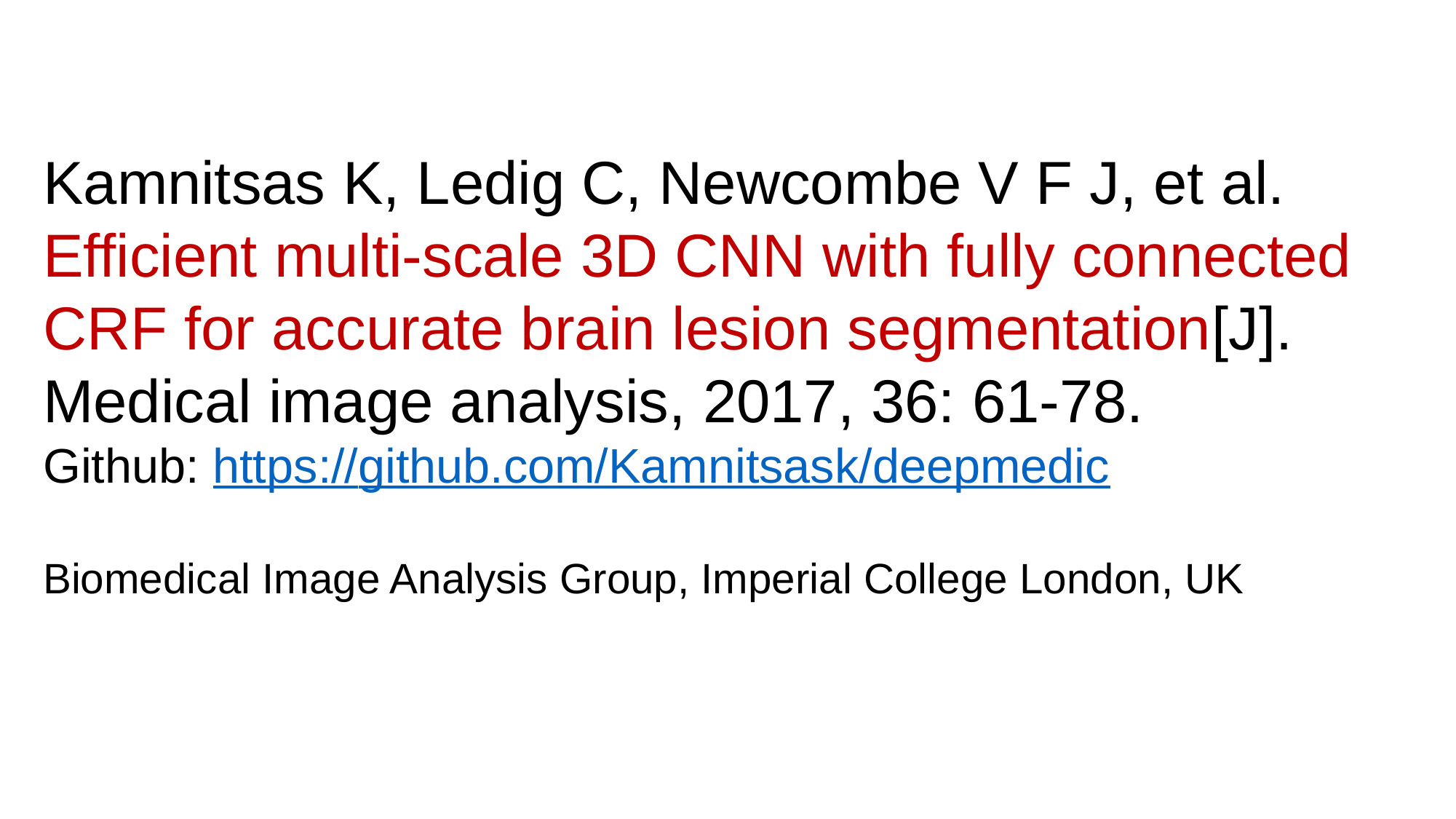

Kamnitsas K, Ledig C, Newcombe V F J, et al. Efficient multi-scale 3D CNN with fully connected CRF for accurate brain lesion segmentation[J]. Medical image analysis, 2017, 36: 61-78.
Github: https://github.com/Kamnitsask/deepmedic

Biomedical Image Analysis Group, Imperial College London, UK